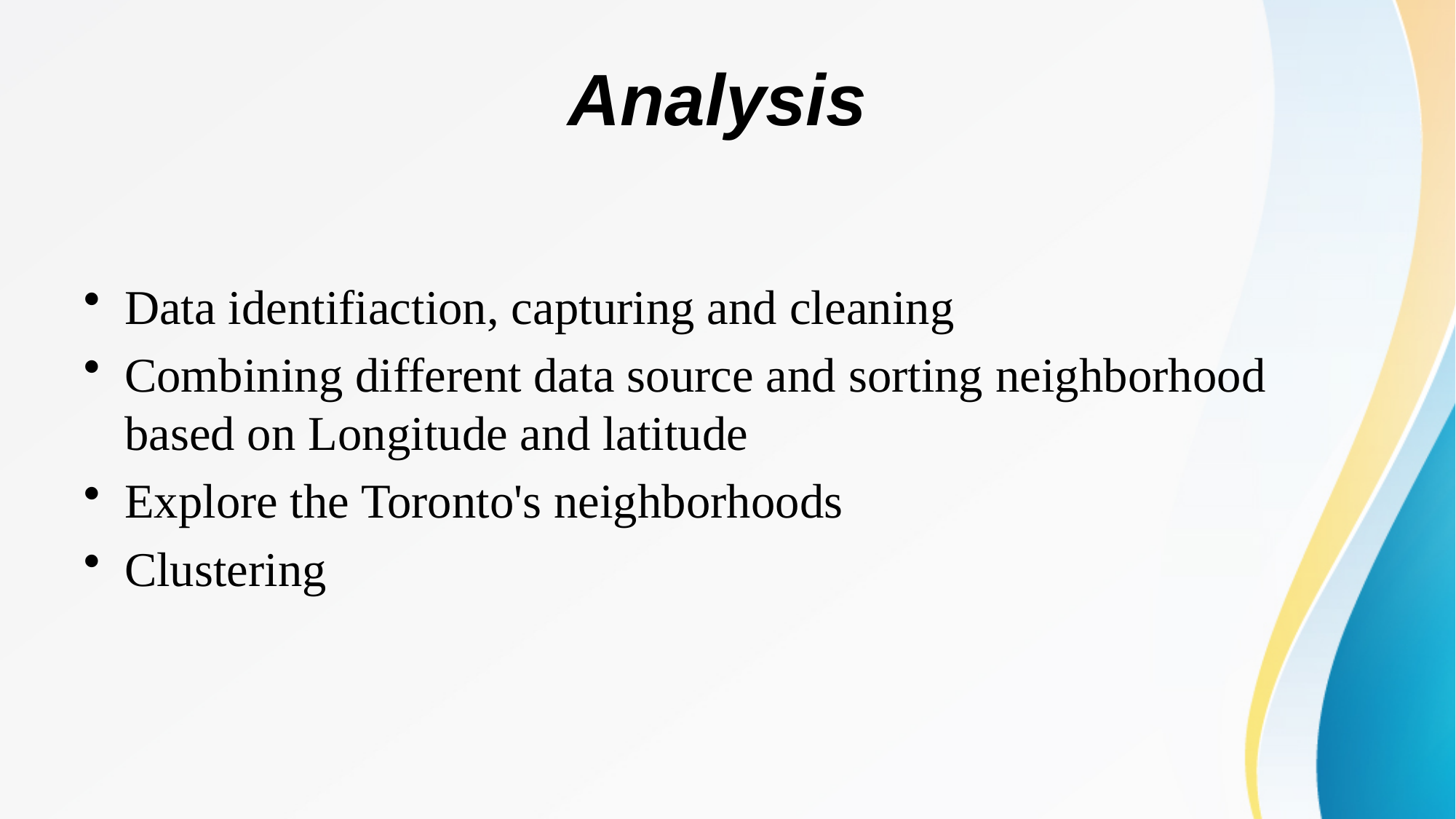

# Analysis
Data identifiaction, capturing and cleaning
Combining different data source and sorting neighborhood based on Longitude and latitude
Explore the Toronto's neighborhoods
Clustering